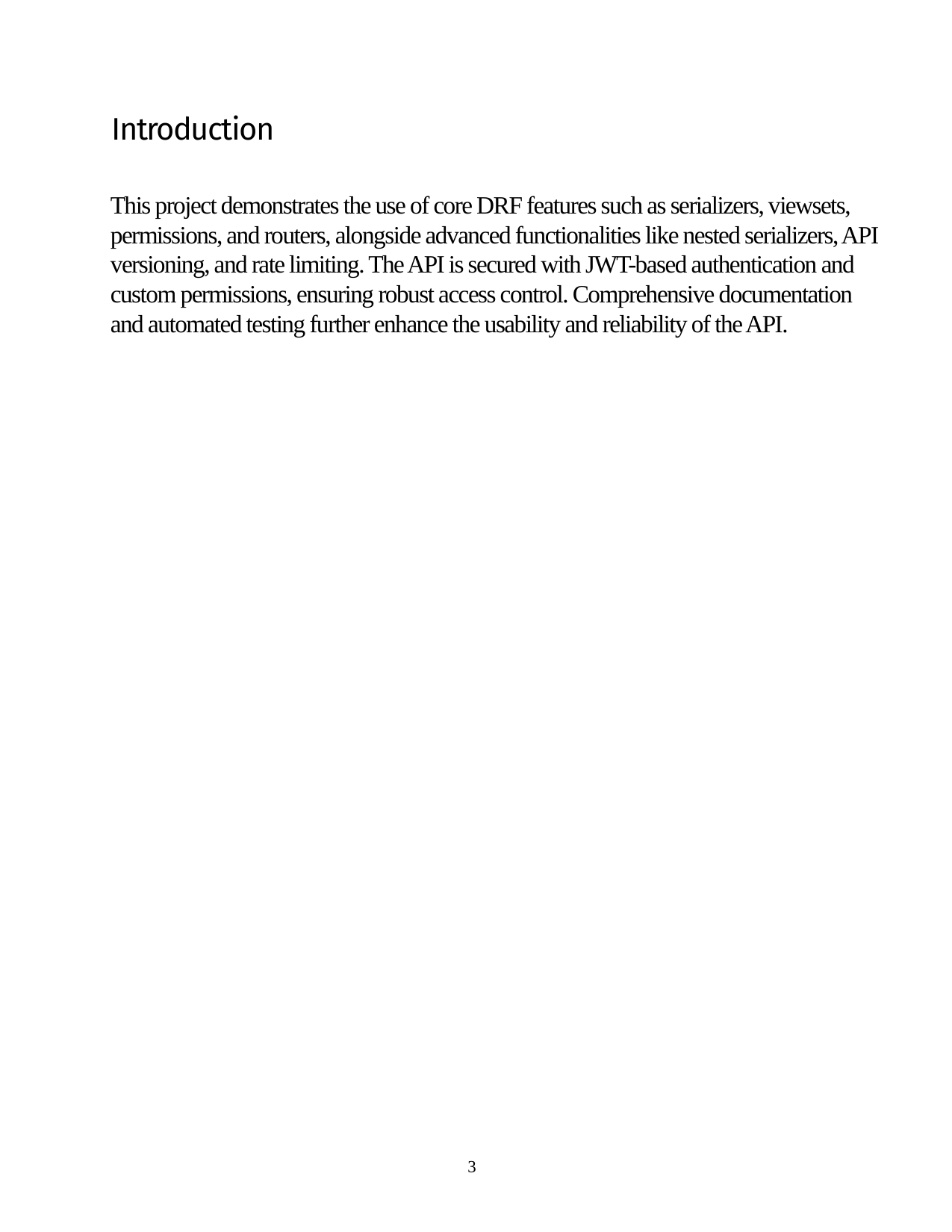

Introduction

This project demonstrates the use of core DRF features such as serializers, viewsets, permissions, and routers, alongside advanced functionalities like nested serializers, API versioning, and rate limiting. The API is secured with JWT-based authentication and custom permissions, ensuring robust access control. Comprehensive documentation and automated testing further enhance the usability and reliability of the API.
3